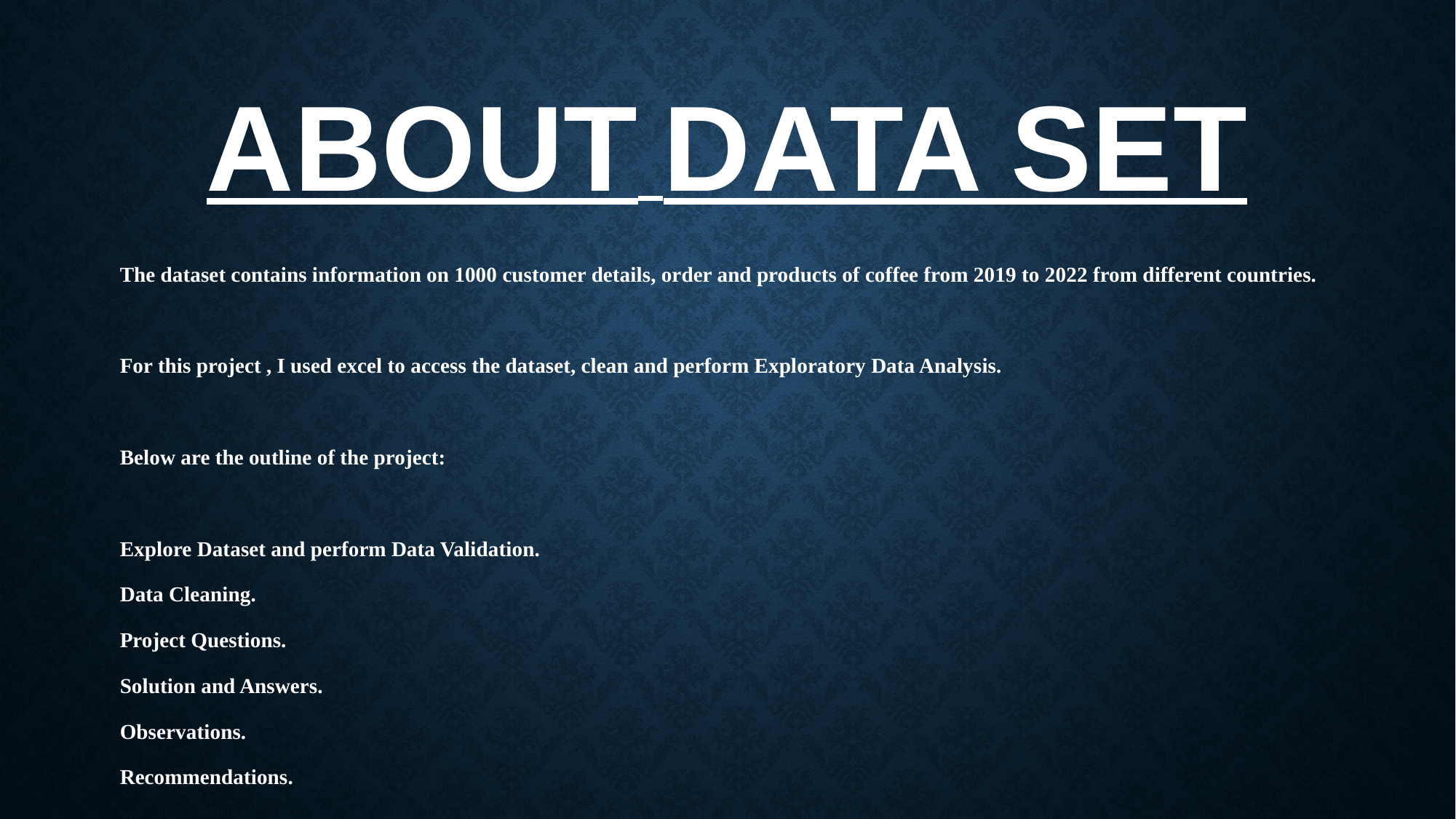

# About data set
The dataset contains information on 1000 customer details, order and products of coffee from 2019 to 2022 from different countries.

For this project , I used excel to access the dataset, clean and perform Exploratory Data Analysis.

Below are the outline of the project:

Explore Dataset and perform Data Validation.
Data Cleaning.
Project Questions.
Solution and Answers.
Observations.
Recommendations.